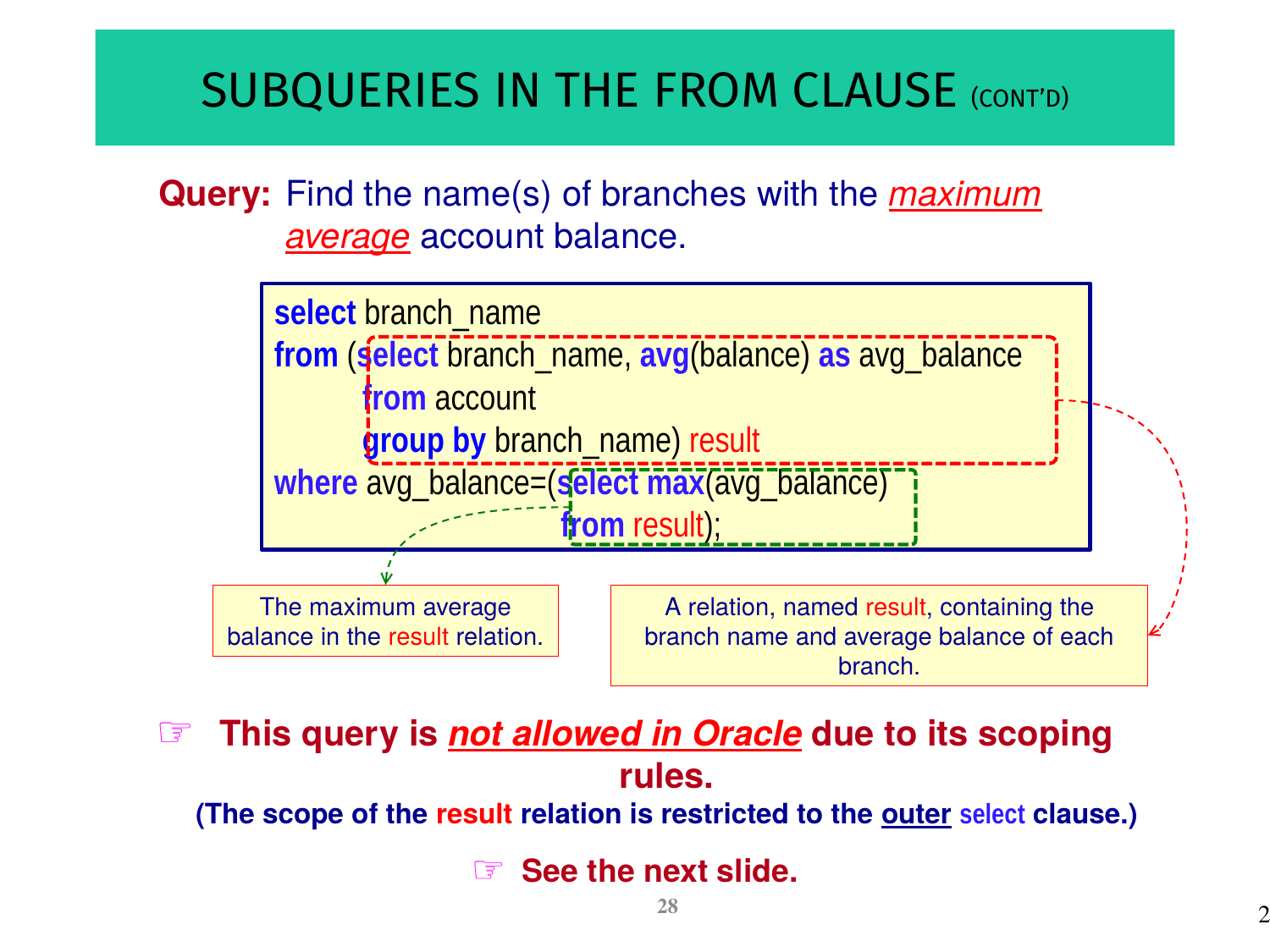

# SUBQUERIES IN THE FROM CLAUSE (CONT’D)
Query:	Find the name(s) of branches with the maximum average account balance.
select branch_name
from (select branch_name, avg(balance) as avg_balance
from account
group by branch_name) result
where avg_balance=(select max(avg_balance)
from result);

The maximum average balance in the result relation.
A relation, named result, containing the branch name and average balance of each branch.
This query is not allowed in Oracle due to its scoping rules.
(The scope of the result relation is restricted to the outer select clause.)
See the next slide.
28